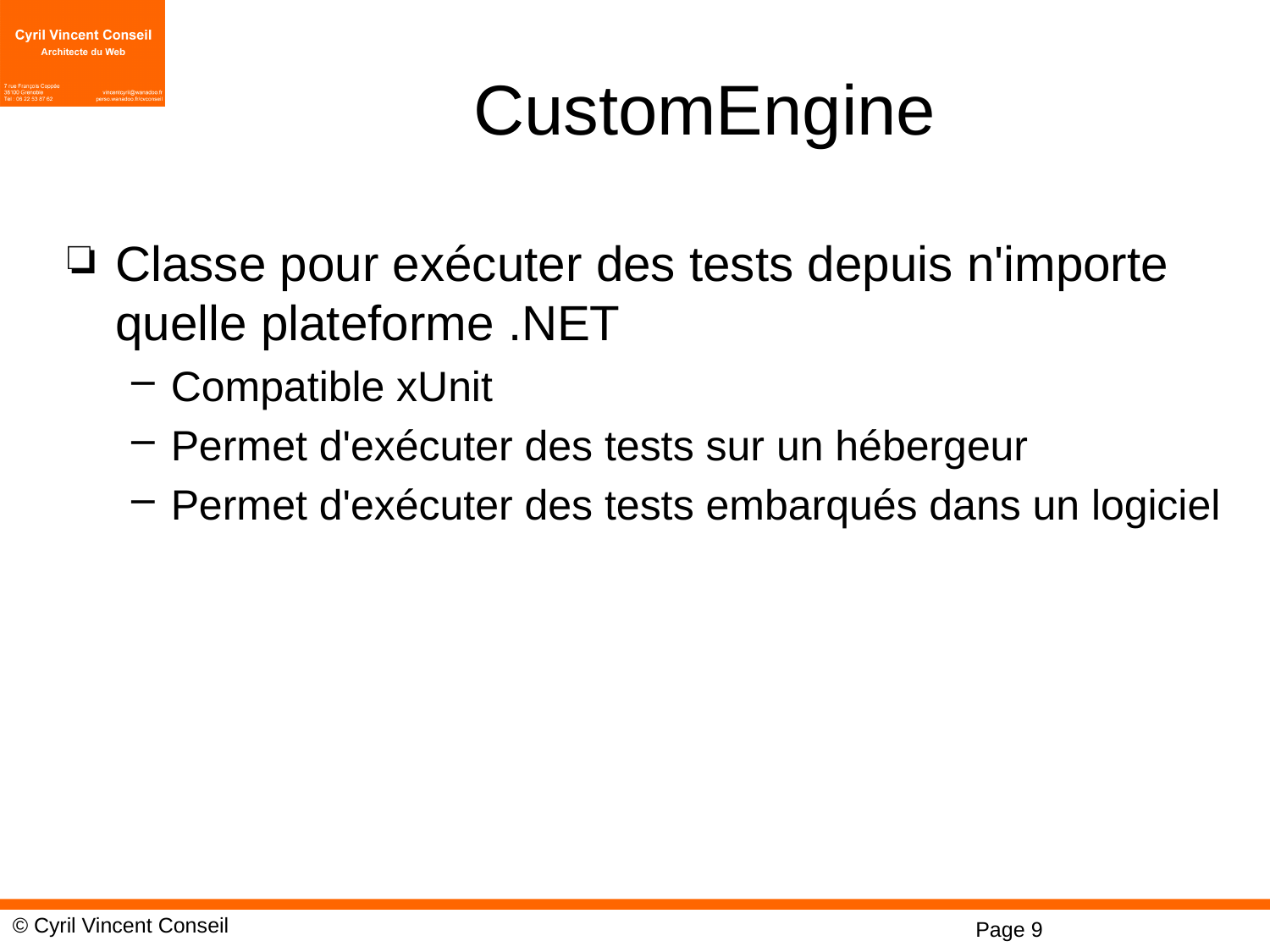

# CustomEngine
Classe pour exécuter des tests depuis n'importe quelle plateforme .NET
Compatible xUnit
Permet d'exécuter des tests sur un hébergeur
Permet d'exécuter des tests embarqués dans un logiciel